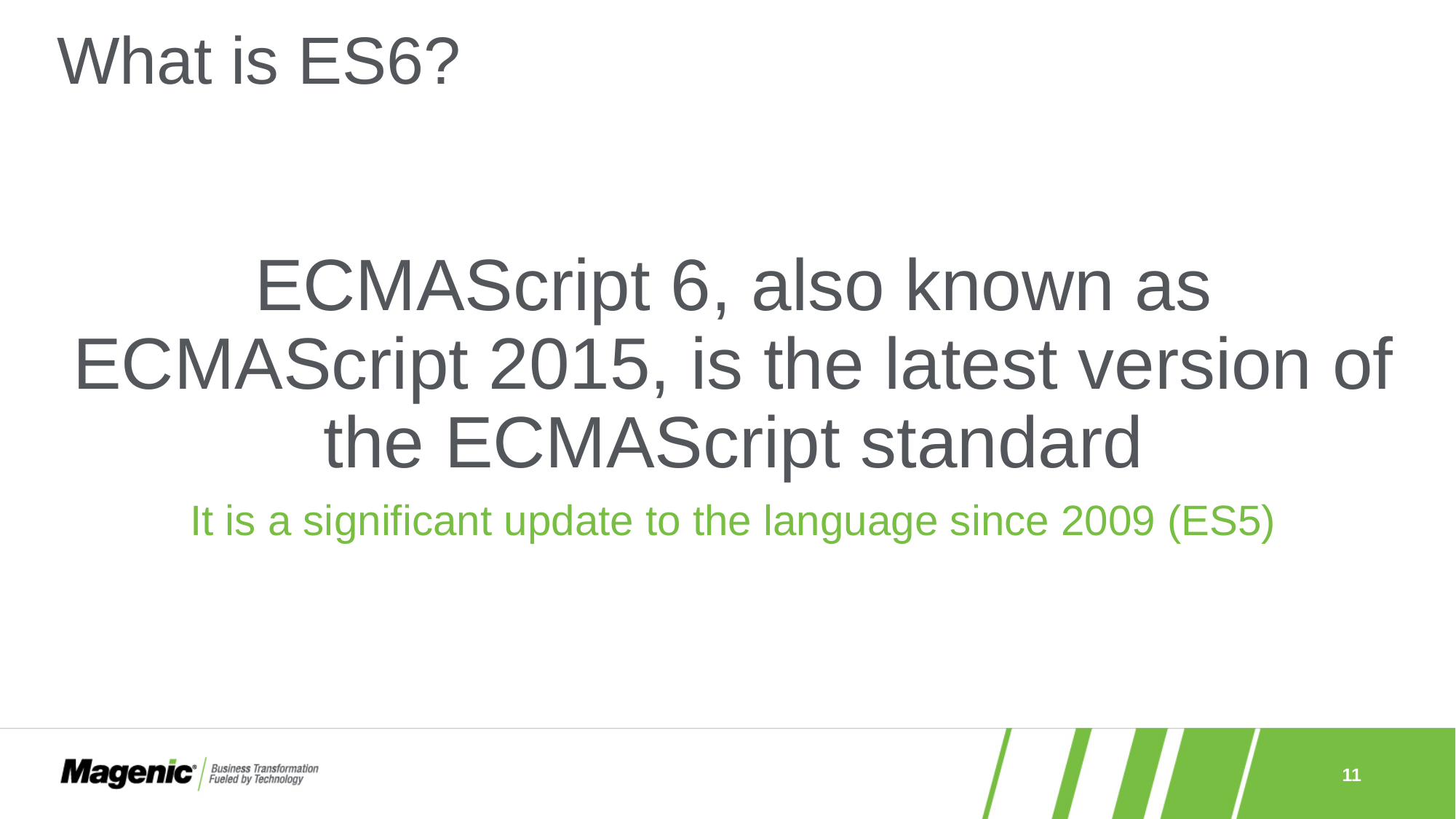

# What is ES6?
ECMAScript 6, also known as ECMAScript 2015, is the latest version of the ECMAScript standard
It is a significant update to the language since 2009 (ES5)